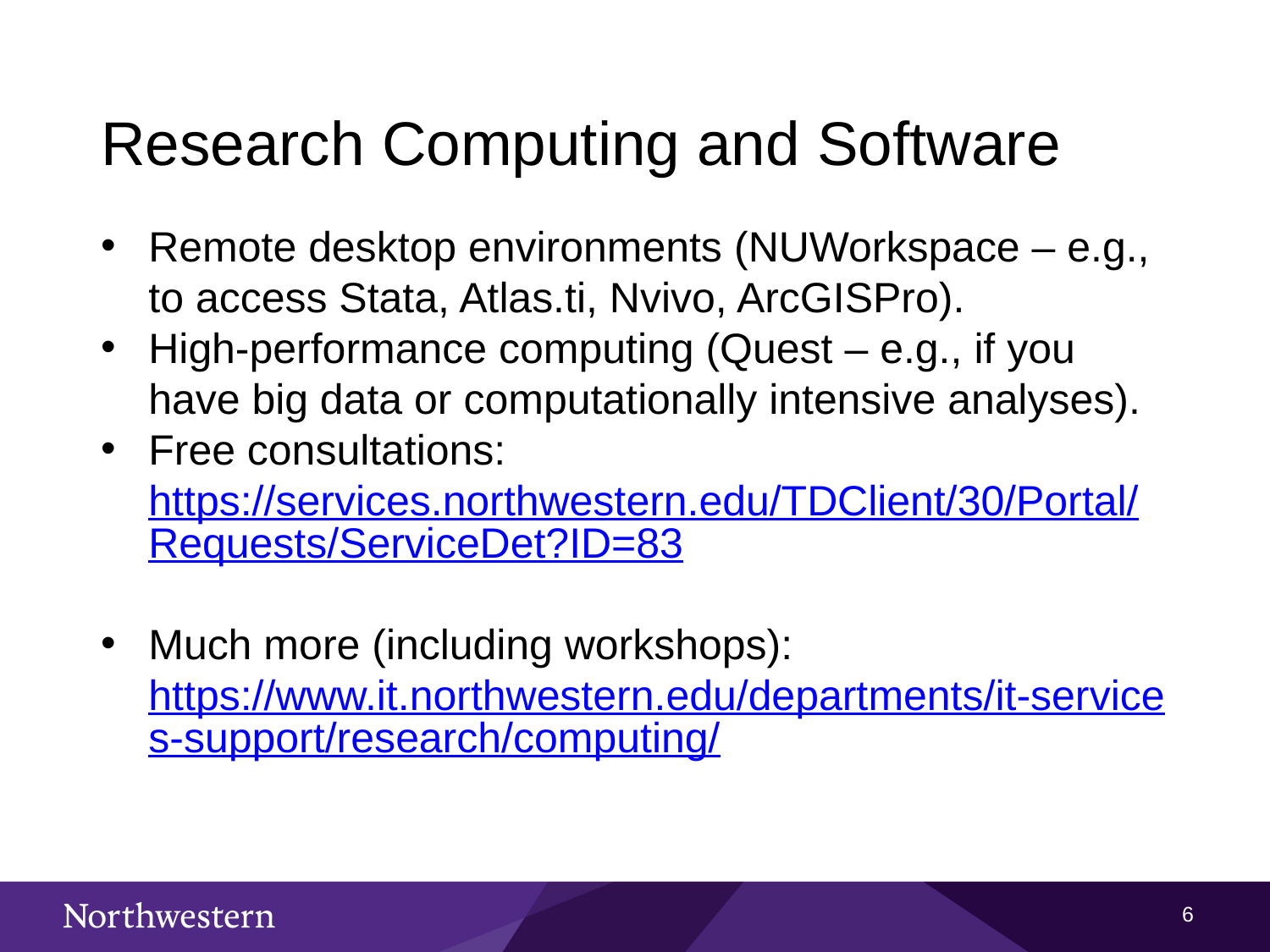

Research Computing and Software
Remote desktop environments (NUWorkspace – e.g., to access Stata, Atlas.ti, Nvivo, ArcGISPro).
High-performance computing (Quest – e.g., if you have big data or computationally intensive analyses).
Free consultations: https://services.northwestern.edu/TDClient/30/Portal/Requests/ServiceDet?ID=83
Much more (including workshops): https://www.it.northwestern.edu/departments/it-services-support/research/computing/
6